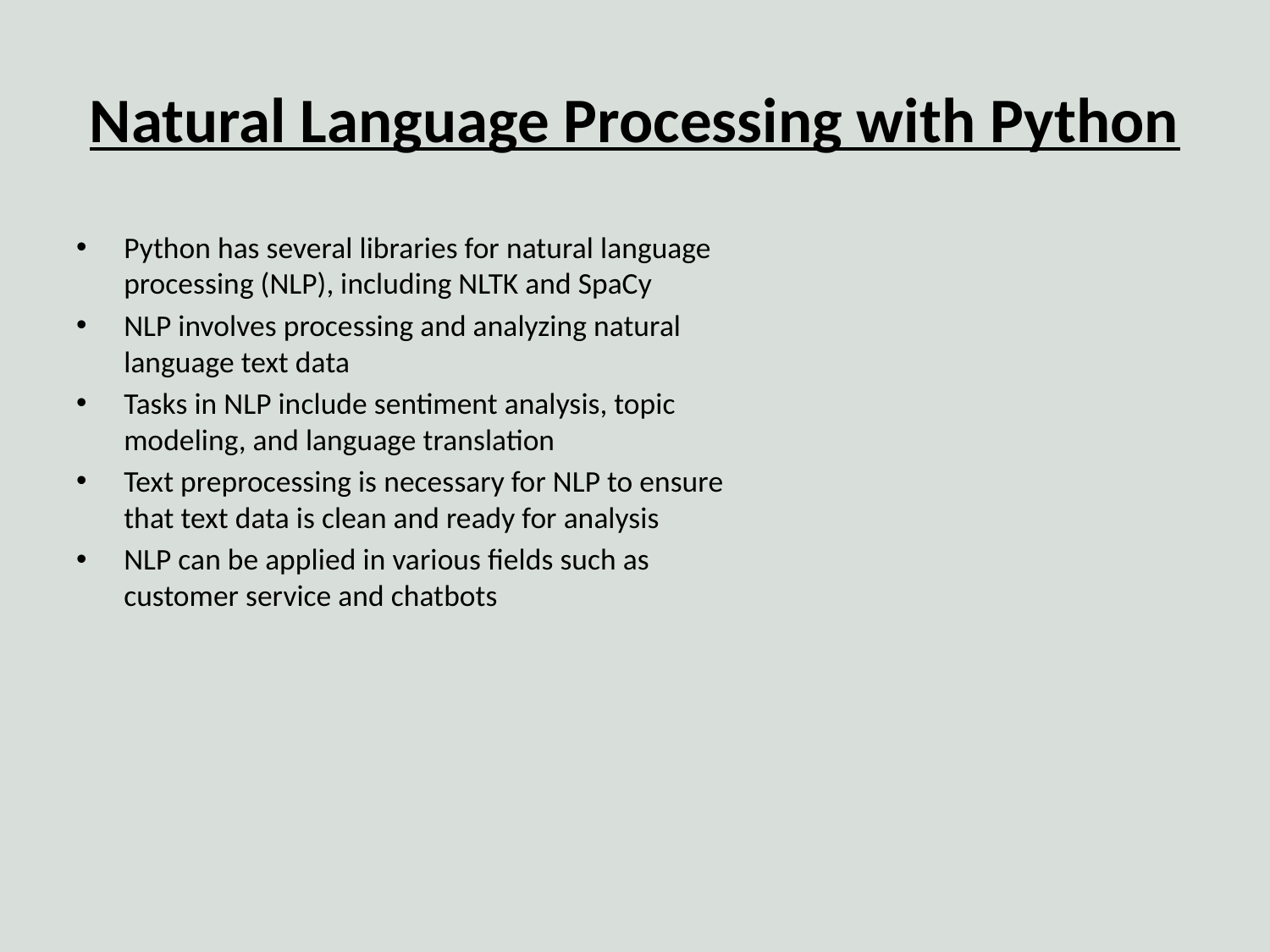

# Natural Language Processing with Python
Python has several libraries for natural language processing (NLP), including NLTK and SpaCy
NLP involves processing and analyzing natural language text data
Tasks in NLP include sentiment analysis, topic modeling, and language translation
Text preprocessing is necessary for NLP to ensure that text data is clean and ready for analysis
NLP can be applied in various fields such as customer service and chatbots